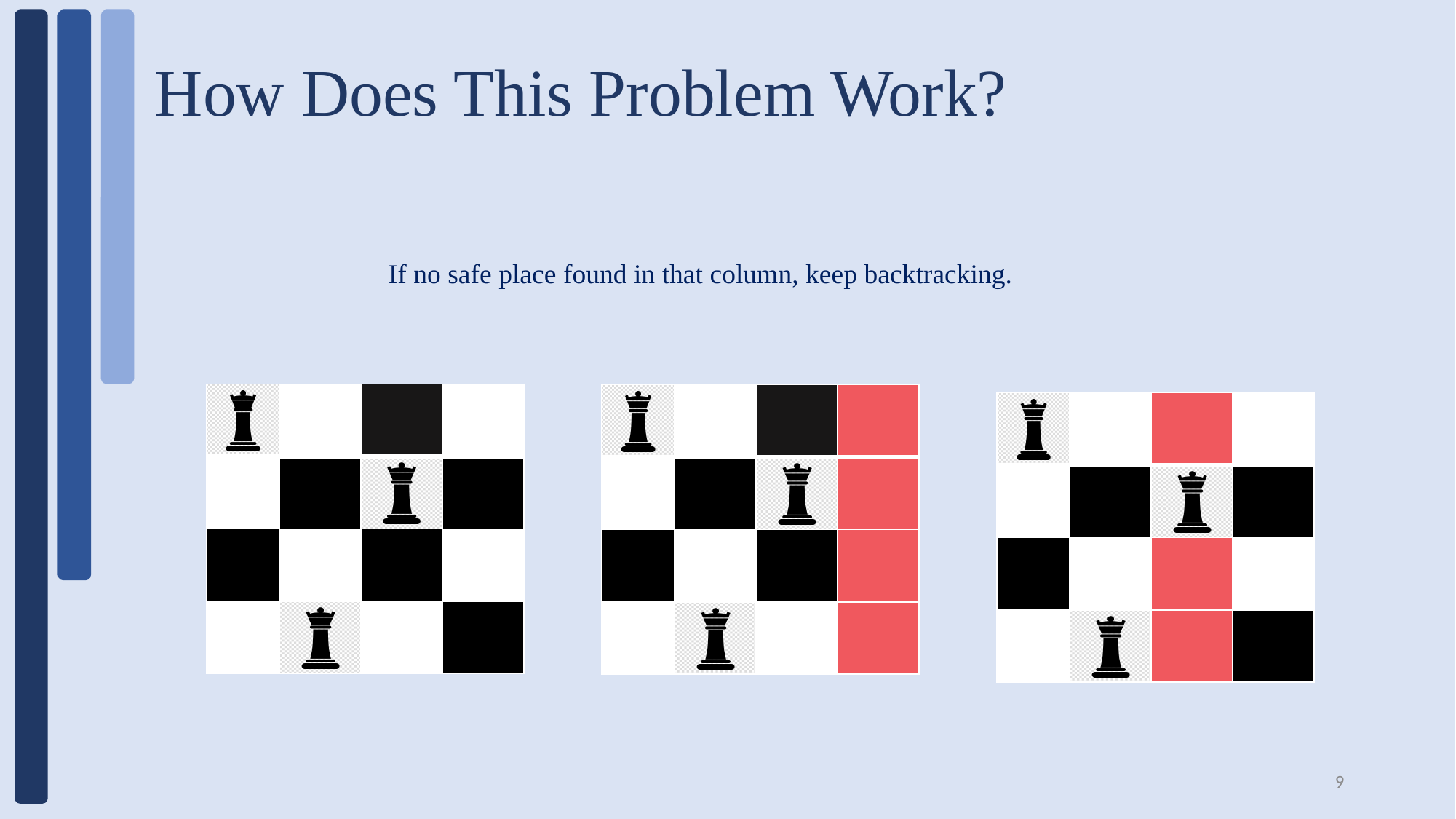

# How Does This Problem Work?
If no safe place found in that column, keep backtracking.
|  | 0 |  |  |
| --- | --- | --- | --- |
|  |  |  |  |
|  |  |  |  |
|  |  |  |  |
|  | 0 |  |  |
| --- | --- | --- | --- |
| 0 |  |  |  |
|  |  |  |  |
|  |  |  |  |

|  | 0 |  |  |
| --- | --- | --- | --- |
| 0 |  |  |  |
|  |  |  |  |
|  |  |  |  |
9